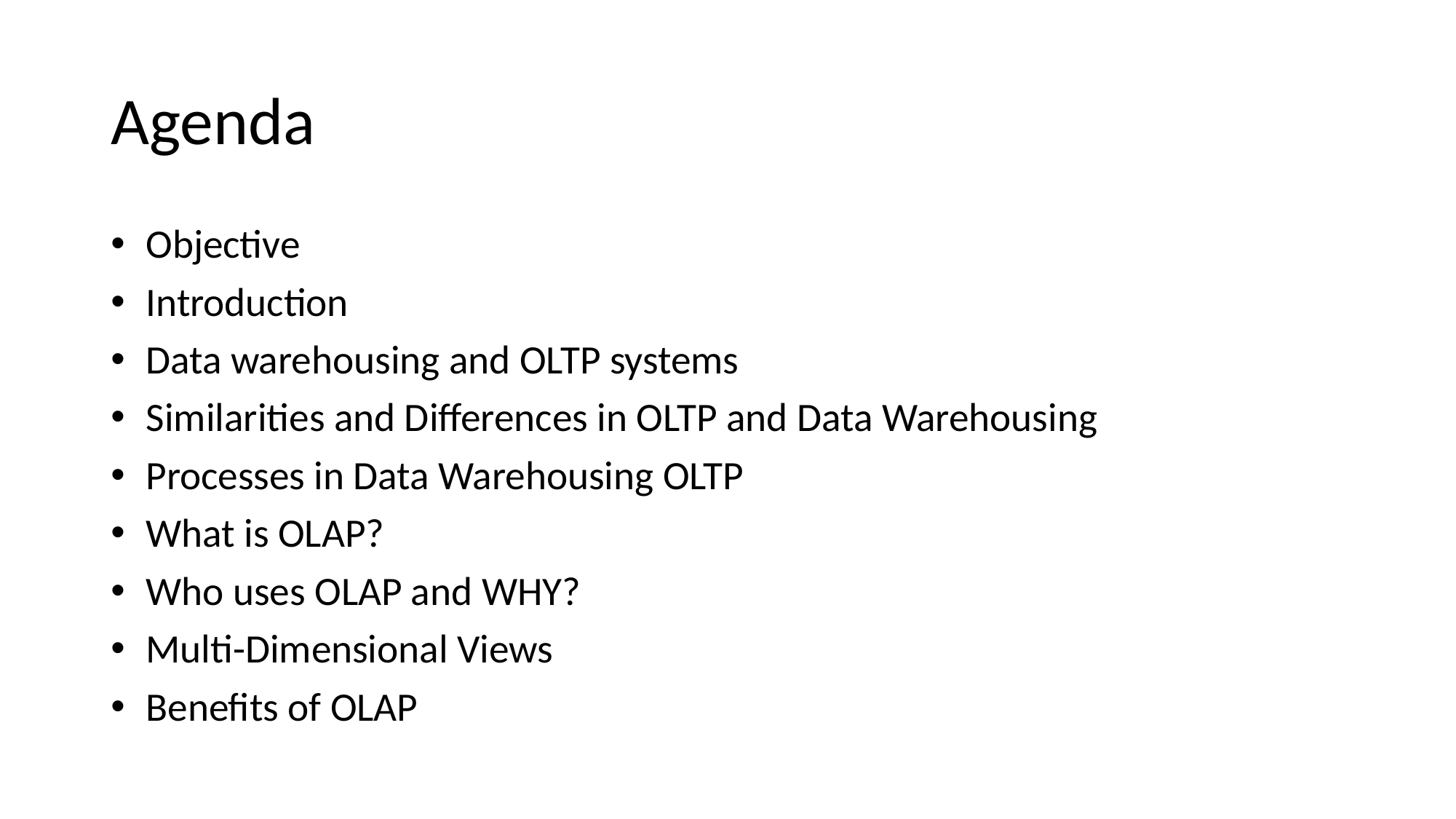

# Agenda
 Objective
 Introduction
 Data warehousing and OLTP systems
 Similarities and Differences in OLTP and Data Warehousing
 Processes in Data Warehousing OLTP
 What is OLAP?
 Who uses OLAP and WHY?
 Multi-Dimensional Views
 Benefits of OLAP